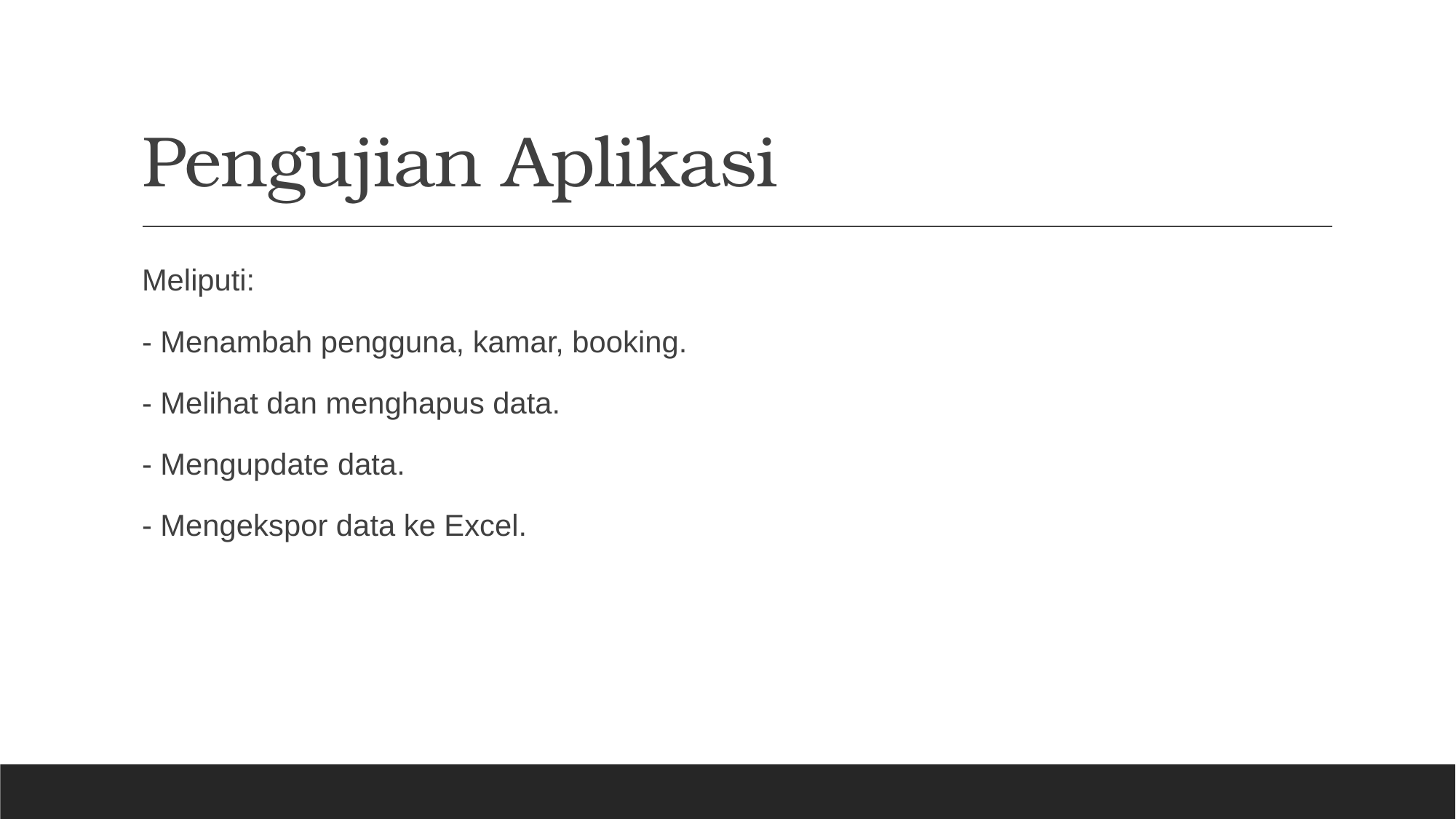

# Pengujian Aplikasi
Meliputi:
- Menambah pengguna, kamar, booking.
- Melihat dan menghapus data.
- Mengupdate data.
- Mengekspor data ke Excel.